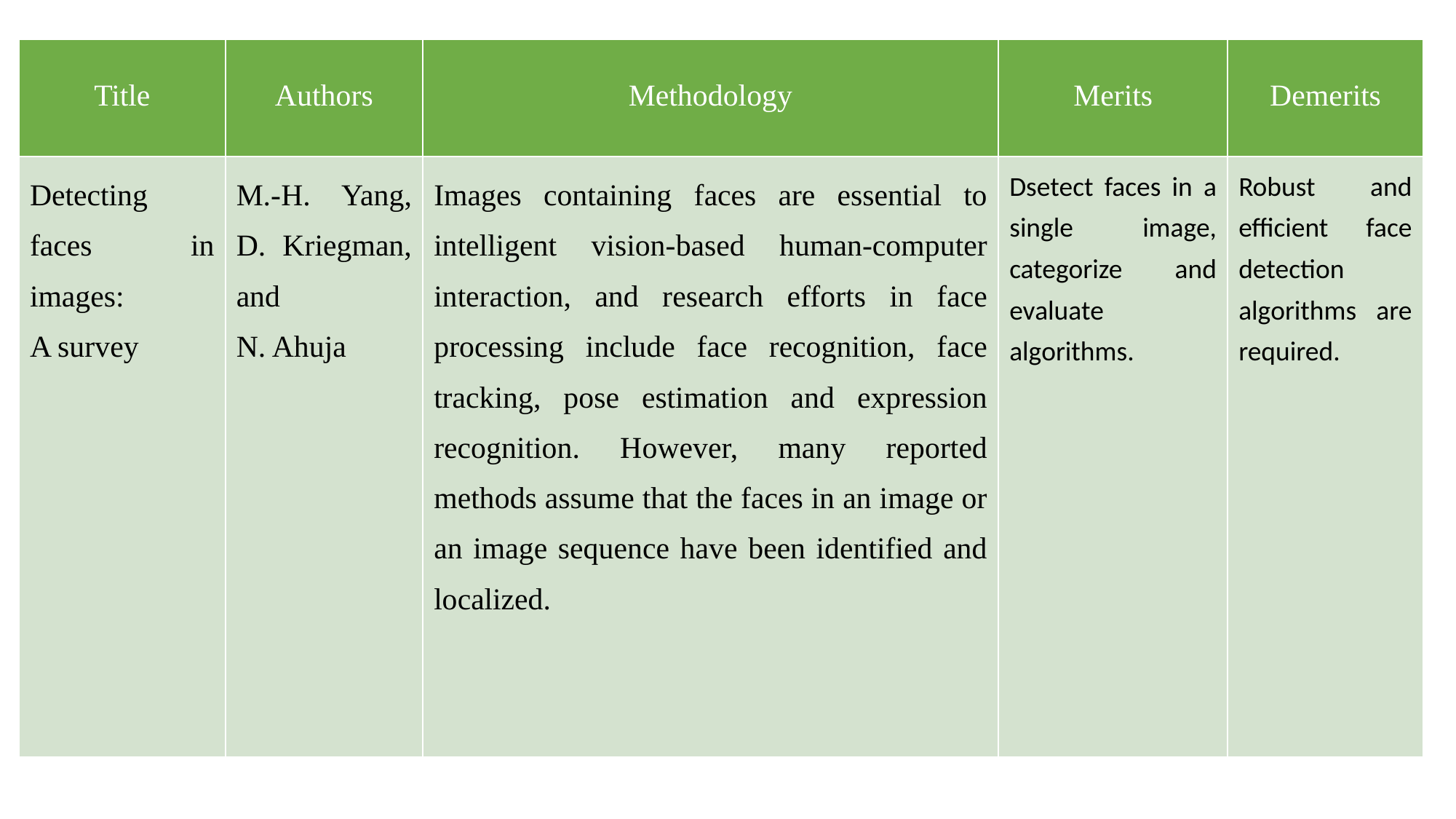

| Title | Authors | Methodology | Merits | Demerits |
| --- | --- | --- | --- | --- |
| Detecting faces in images: A survey | M.-H. Yang, D. Kriegman, and N. Ahuja | Images containing faces are essential to intelligent vision-based human-computer interaction, and research efforts in face processing include face recognition, face tracking, pose estimation and expression recognition. However, many reported methods assume that the faces in an image or an image sequence have been identified and localized. | Dsetect faces in a single image, categorize and evaluate algorithms. | Robust and efficient face detection algorithms are required. |